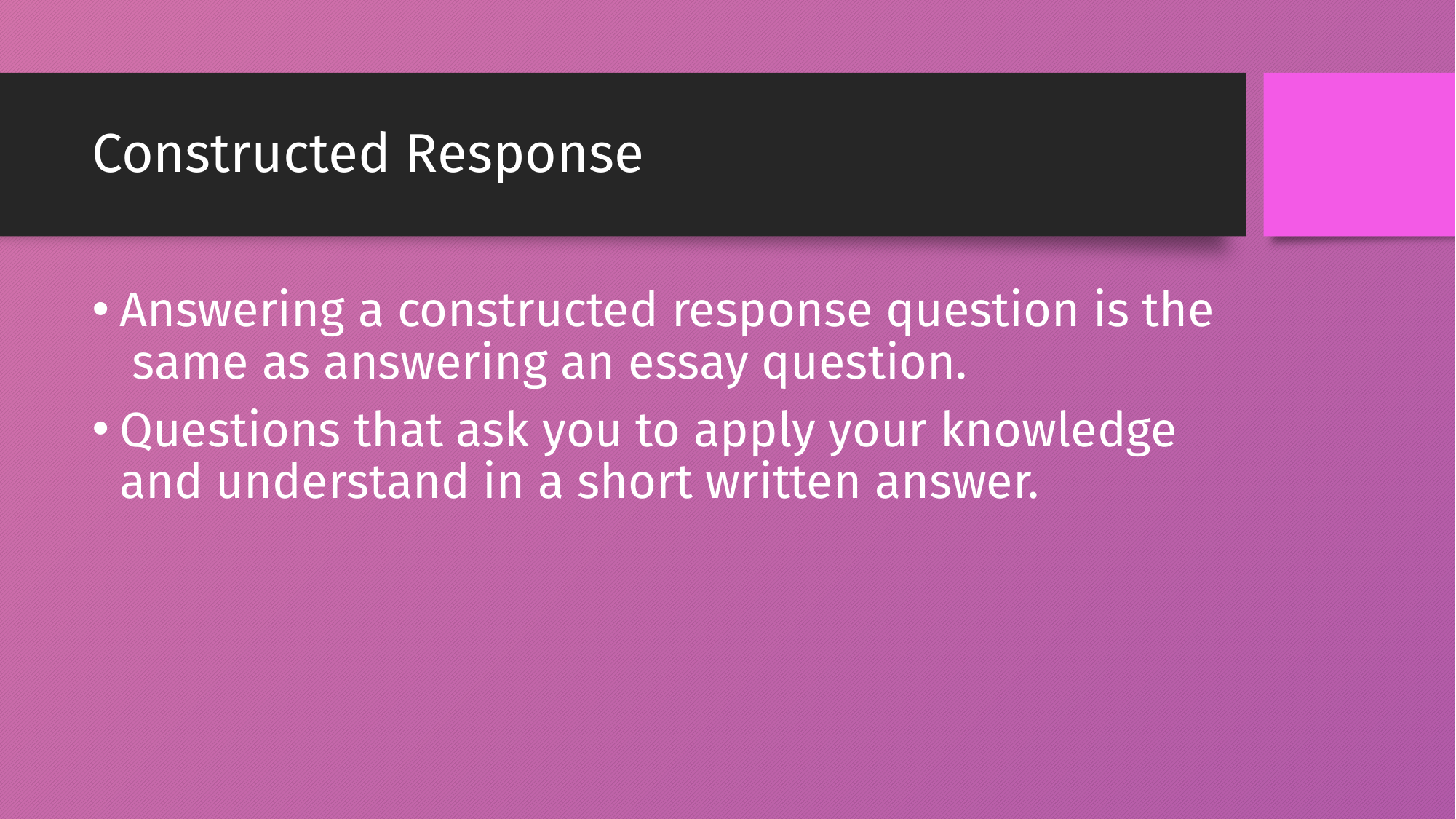

# Constructed Response
Answering a constructed response question is the  same as answering an essay question.
Questions that ask you to apply your knowledge and understand in a short written answer.